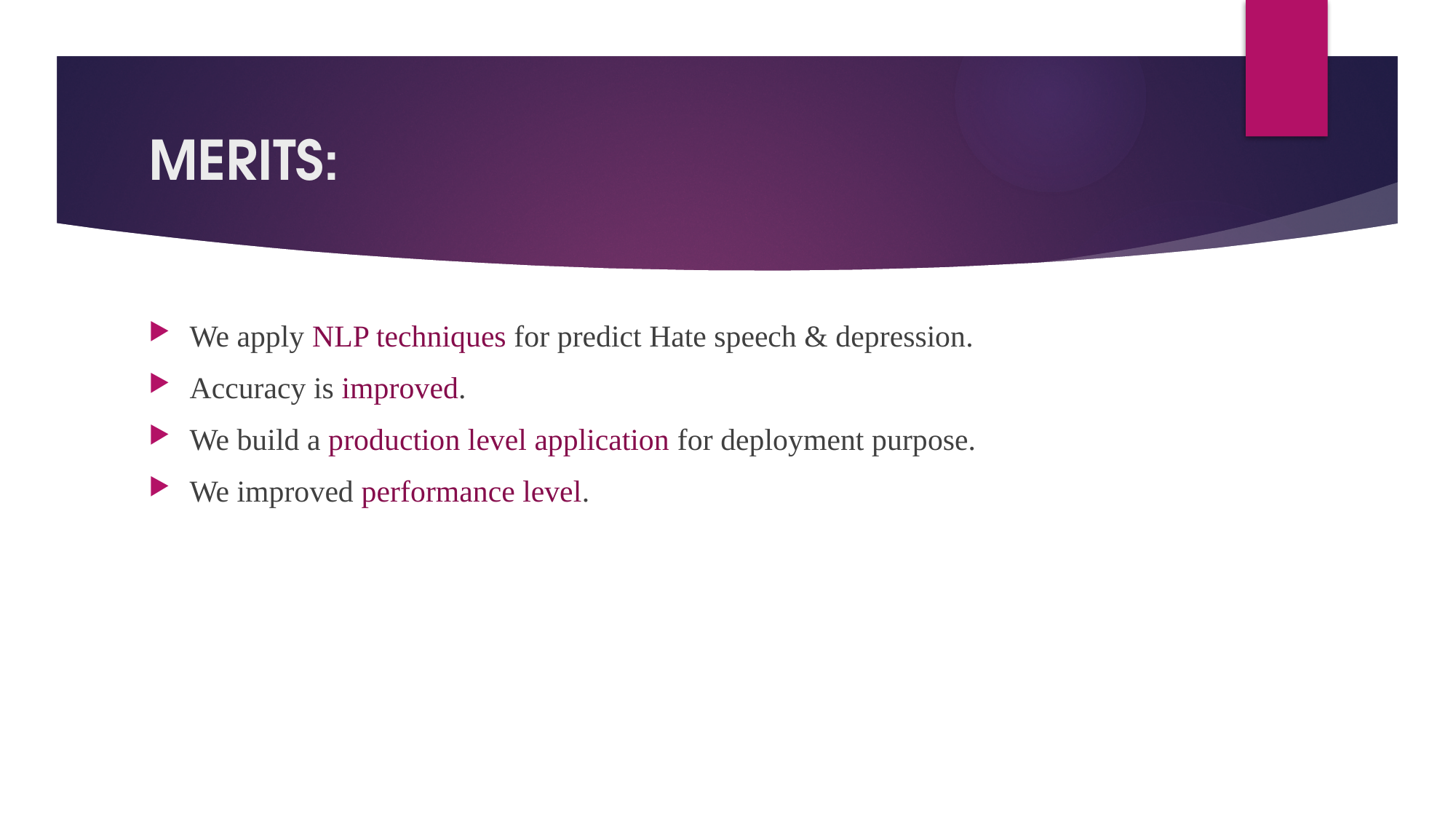

# MERITS:
We apply NLP techniques for predict Hate speech & depression.
Accuracy is improved.
We build a production level application for deployment purpose.
We improved performance level.